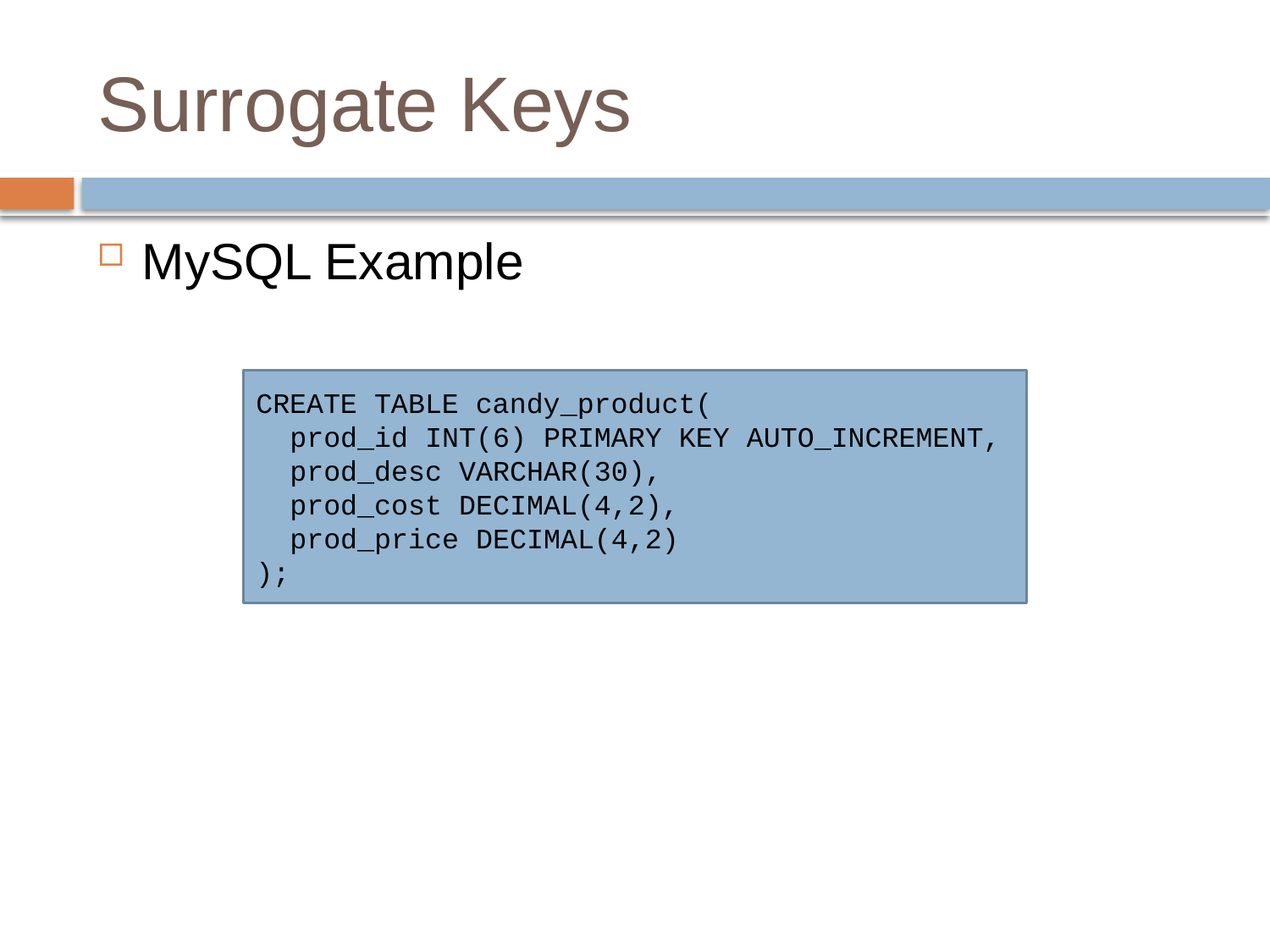

# Surrogate Keys
MySQL Example
CREATE TABLE candy_product(
  prod_id INT(6) PRIMARY KEY AUTO_INCREMENT,
  prod_desc VARCHAR(30),
  prod_cost DECIMAL(4,2),
  prod_price DECIMAL(4,2)
);